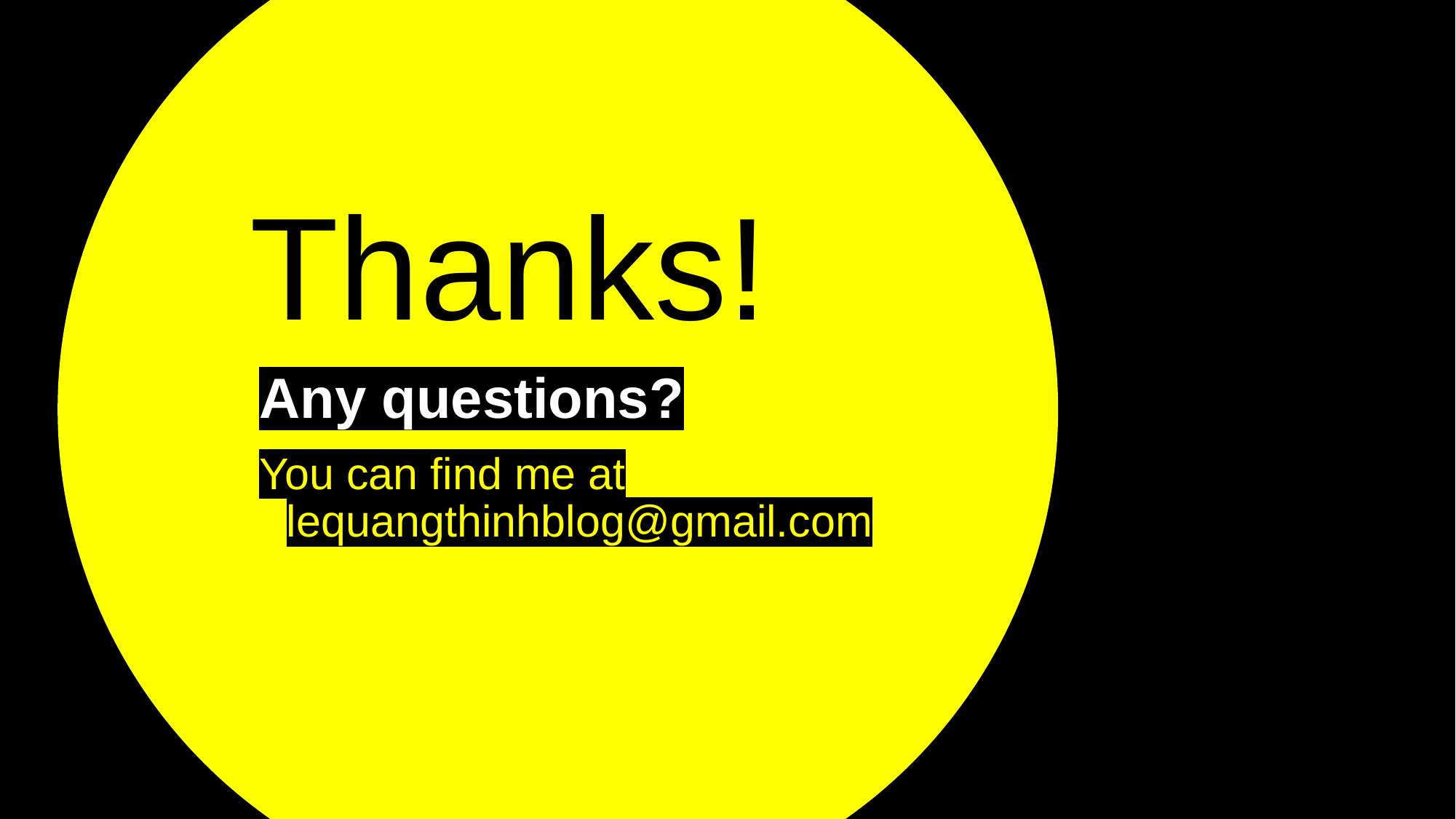

Thanks!
Any questions?
You can find me at lequangthinhblog@gmail.com